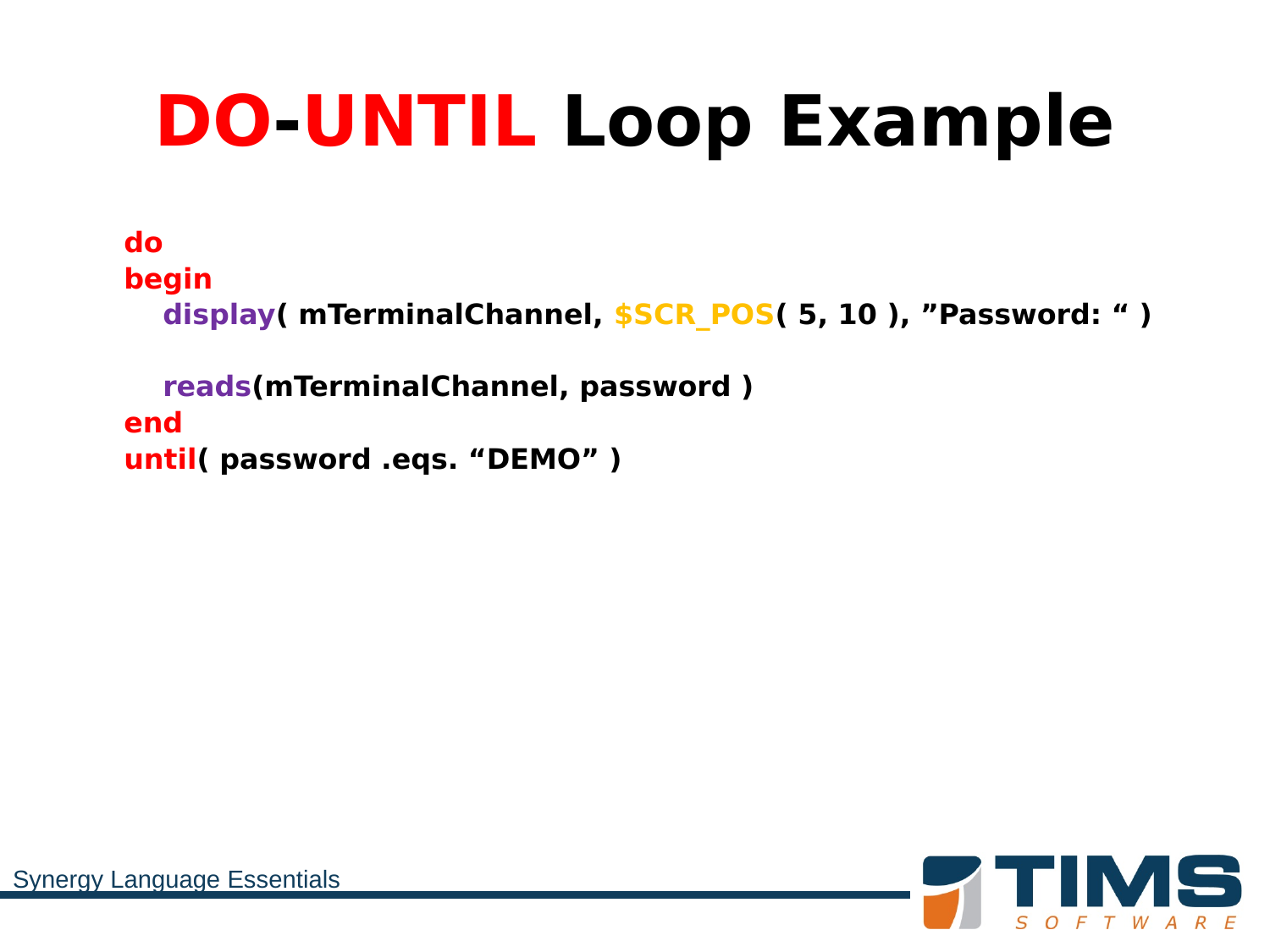

# DO-UNTIL Loop Example
	do
	begin
	    display( mTerminalChannel, $SCR_POS( 5, 10 ), ”Password: “ )

	    reads(mTerminalChannel, password )
	end
	until( password .eqs. “DEMO” )
Synergy Language Essentials